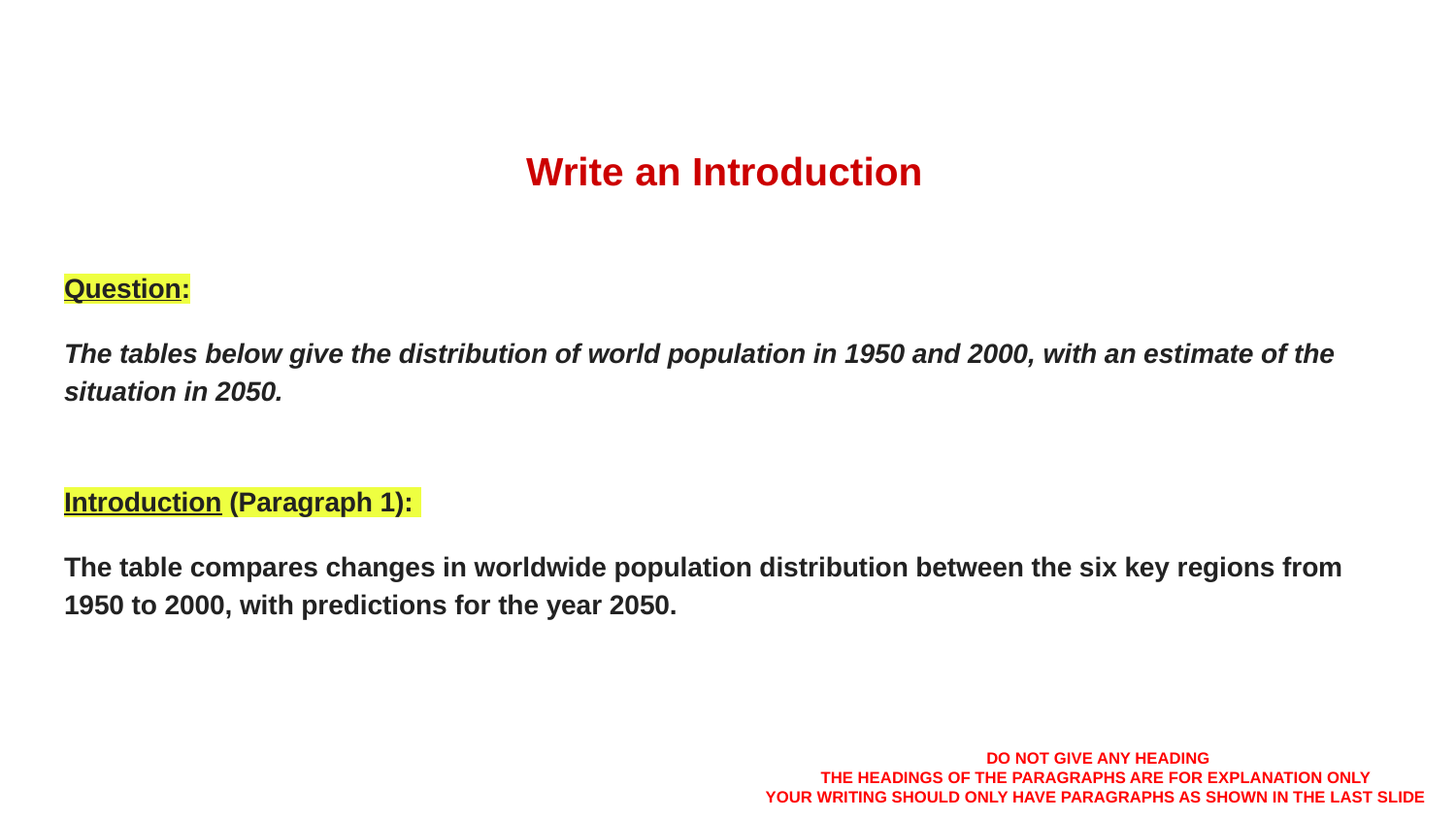

# Write an Introduction

Question:
The tables below give the distribution of world population in 1950 and 2000, with an estimate of the situation in 2050.

Introduction (Paragraph 1):
The table compares changes in worldwide population distribution between the six key regions from 1950 to 2000, with predictions for the year 2050.

DO NOT GIVE ANY HEADING
THE HEADINGS OF THE PARAGRAPHS ARE FOR EXPLANATION ONLY
YOUR WRITING SHOULD ONLY HAVE PARAGRAPHS AS SHOWN IN THE LAST SLIDE